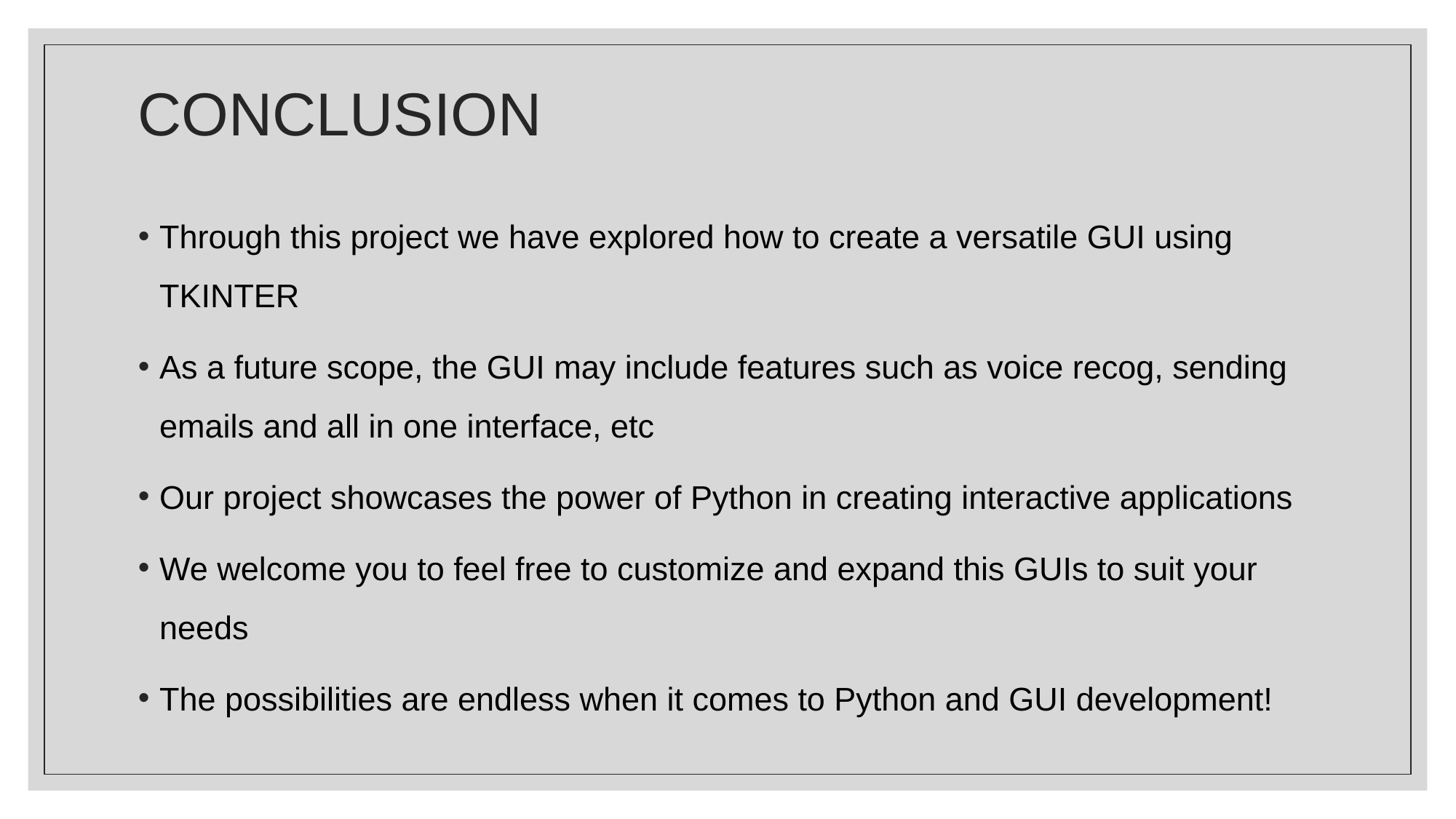

# CONCLUSION
Through this project we have explored how to create a versatile GUI using TKINTER
As a future scope, the GUI may include features such as voice recog, sending emails and all in one interface, etc
Our project showcases the power of Python in creating interactive applications
We welcome you to feel free to customize and expand this GUIs to suit your needs
The possibilities are endless when it comes to Python and GUI development!